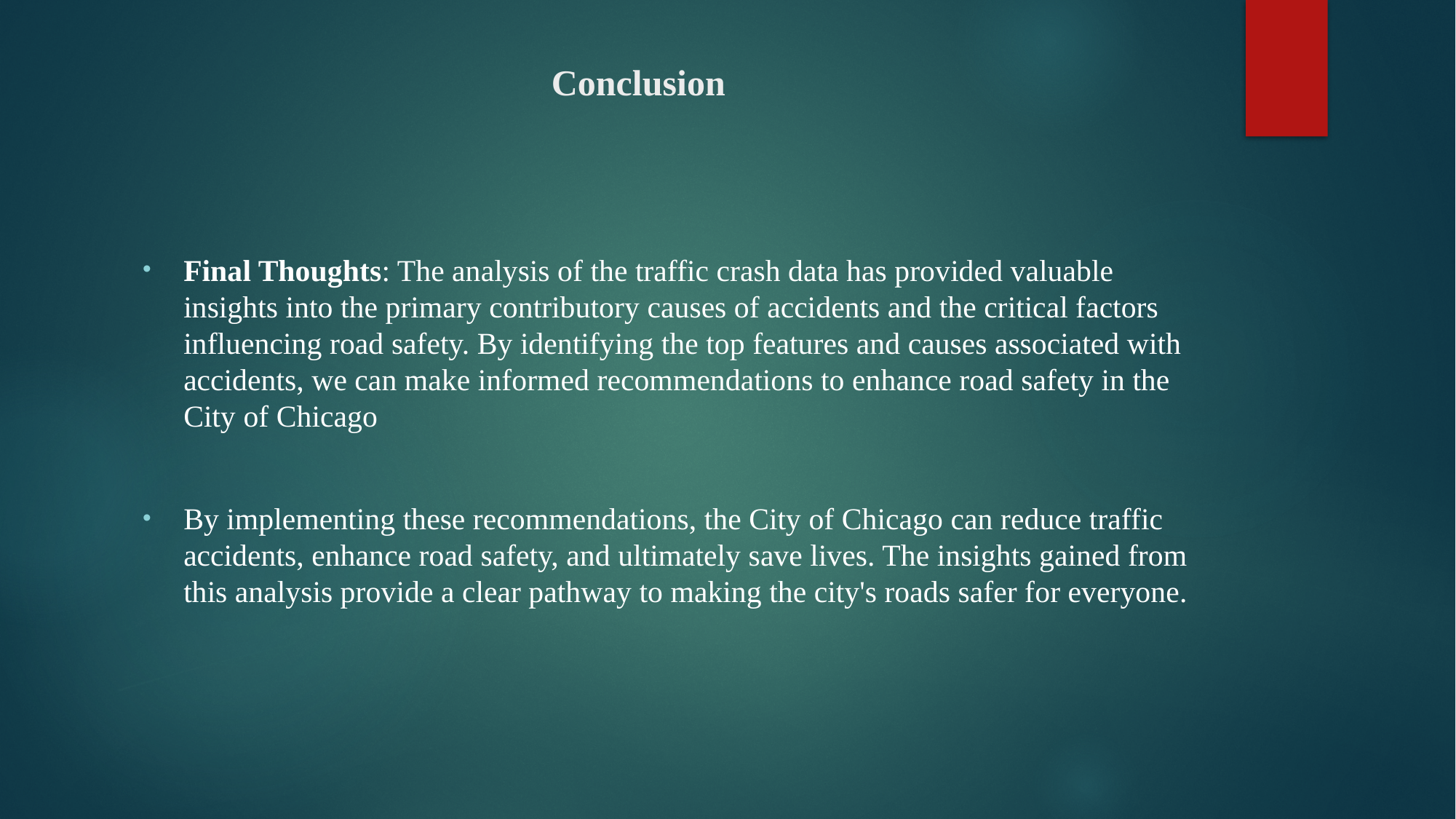

# Conclusion
Final Thoughts: The analysis of the traffic crash data has provided valuable insights into the primary contributory causes of accidents and the critical factors influencing road safety. By identifying the top features and causes associated with accidents, we can make informed recommendations to enhance road safety in the City of Chicago

By implementing these recommendations, the City of Chicago can reduce traffic accidents, enhance road safety, and ultimately save lives. The insights gained from this analysis provide a clear pathway to making the city's roads safer for everyone.